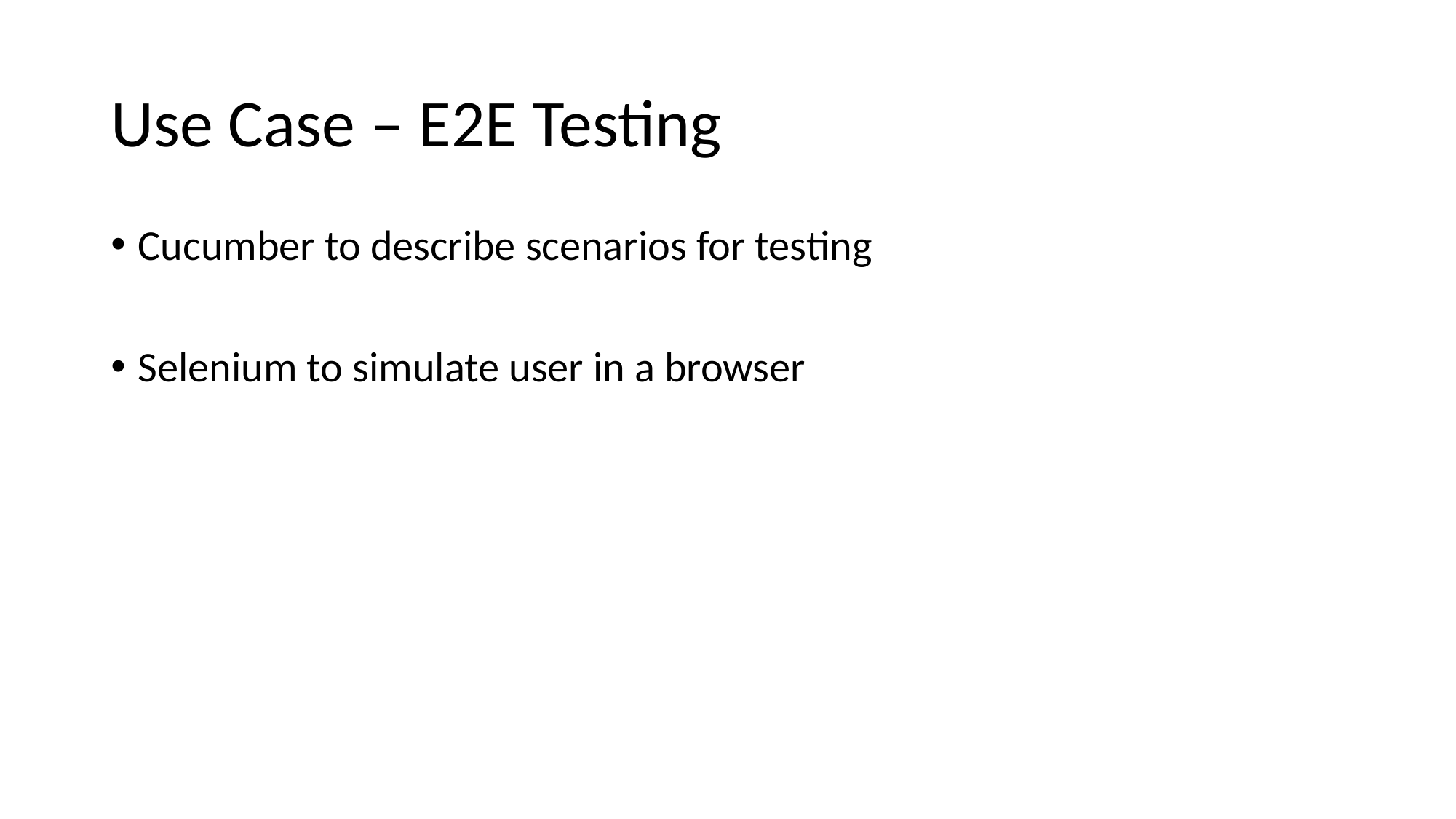

# Use Case – E2E Testing
Cucumber to describe scenarios for testing

Selenium to simulate user in a browser